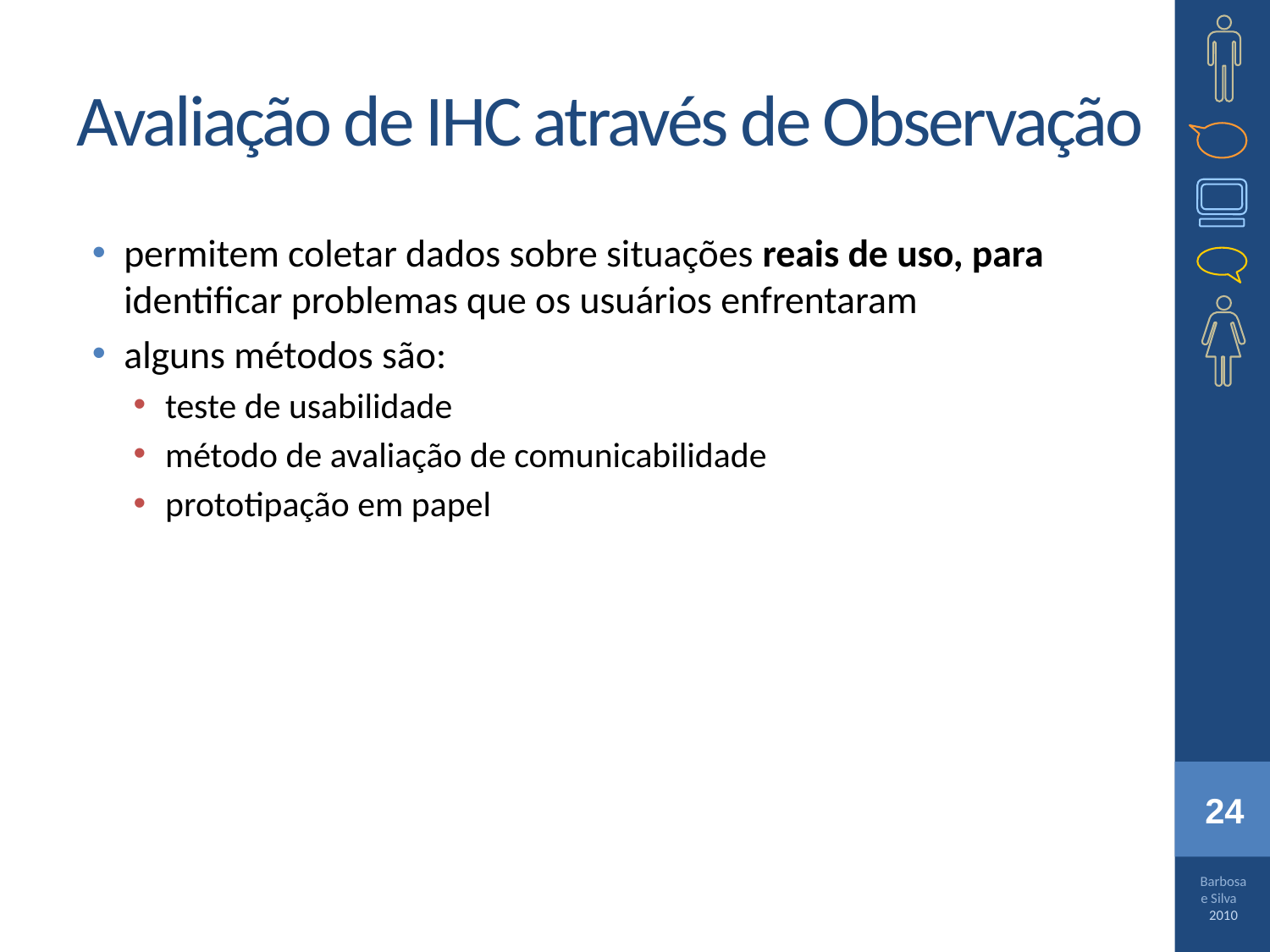

# Avaliação de IHC através de Observação
permitem coletar dados sobre situações reais de uso, para identificar problemas que os usuários enfrentaram
alguns métodos são:
teste de usabilidade
método de avaliação de comunicabilidade
prototipação em papel